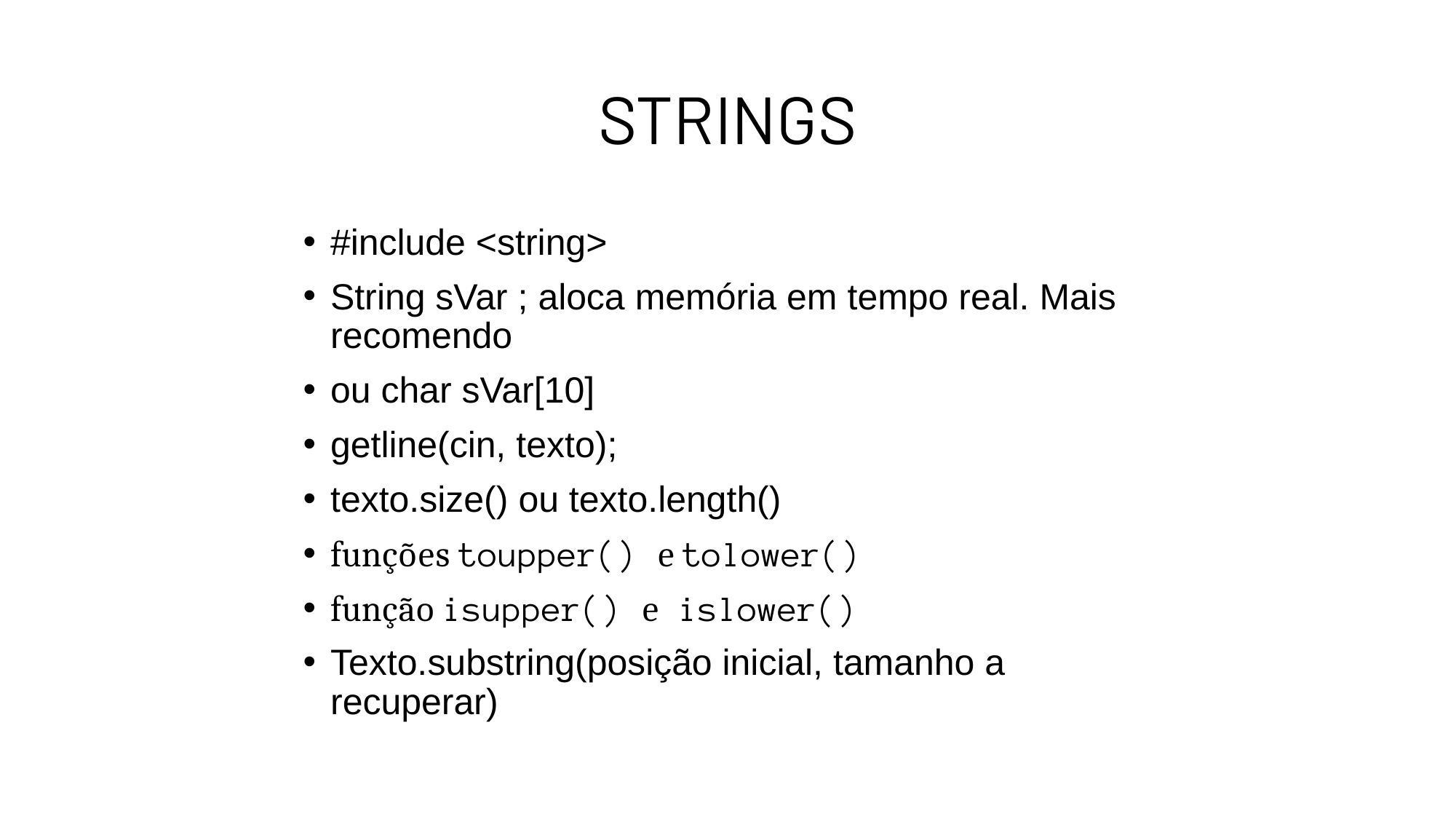

# STRINGS
#include <string>
String sVar ; aloca memória em tempo real. Mais recomendo
ou char sVar[10]
getline(cin, texto);
texto.size() ou texto.length()
funções toupper() e tolower()
função isupper() e islower()
Texto.substring(posição inicial, tamanho a recuperar)